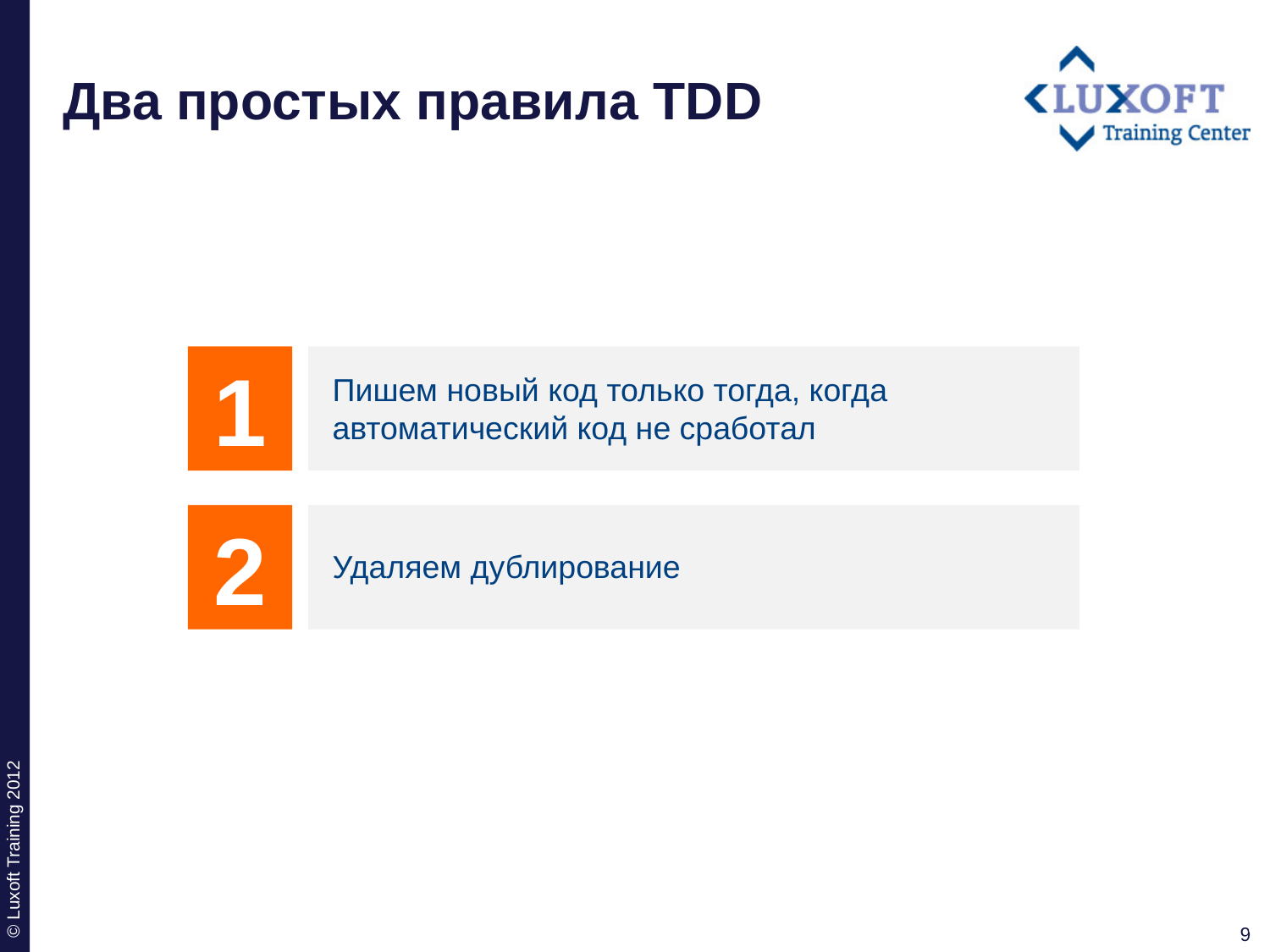

# Два простых правила TDD
1

Пишем новый код только тогда, когда автоматический код не сработал
2

Удаляем дублирование